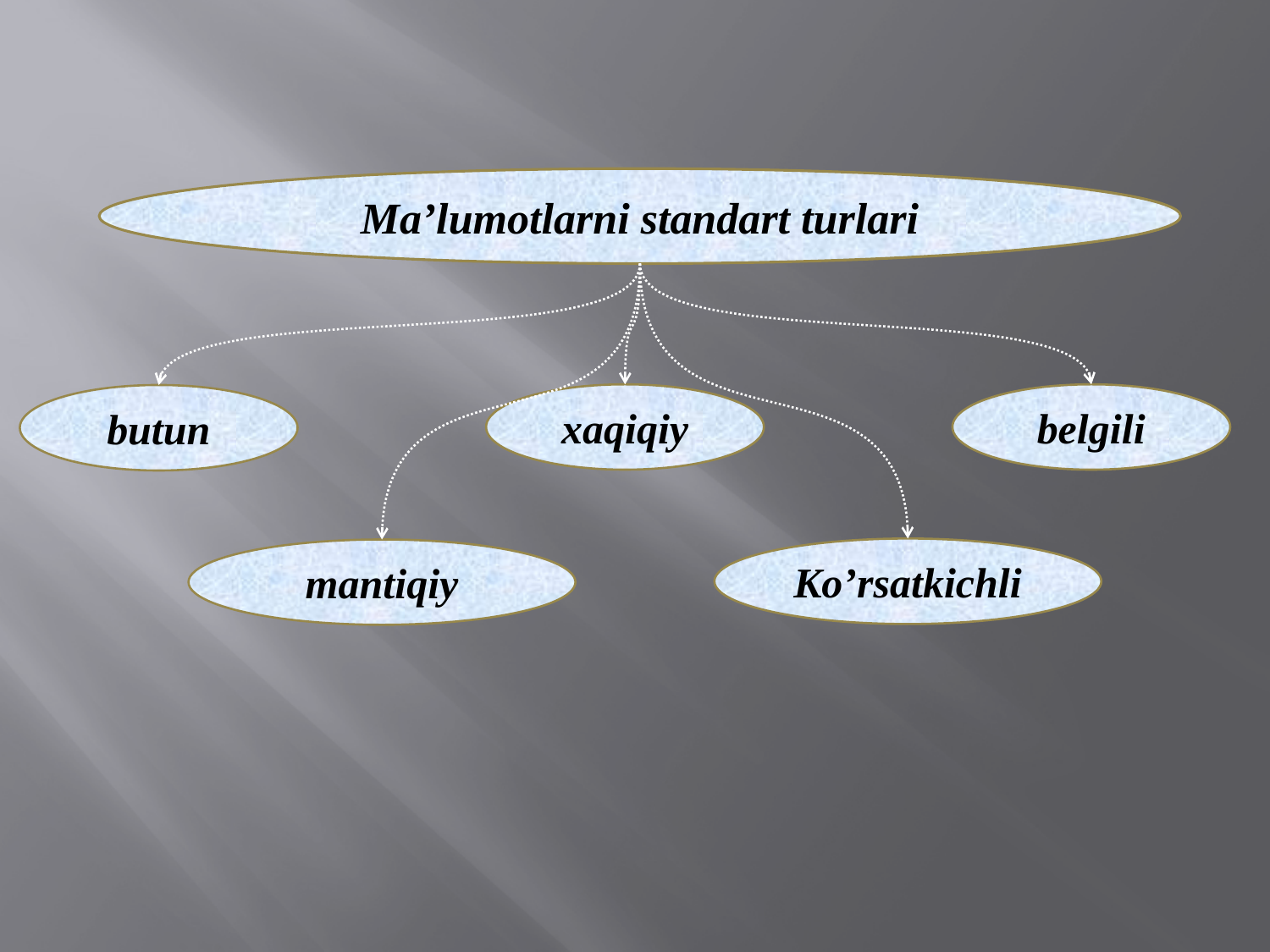

Ma’lumotlarni standart turlari
xaqiqiy
belgili
butun
Ko’rsatkichli
mantiqiy